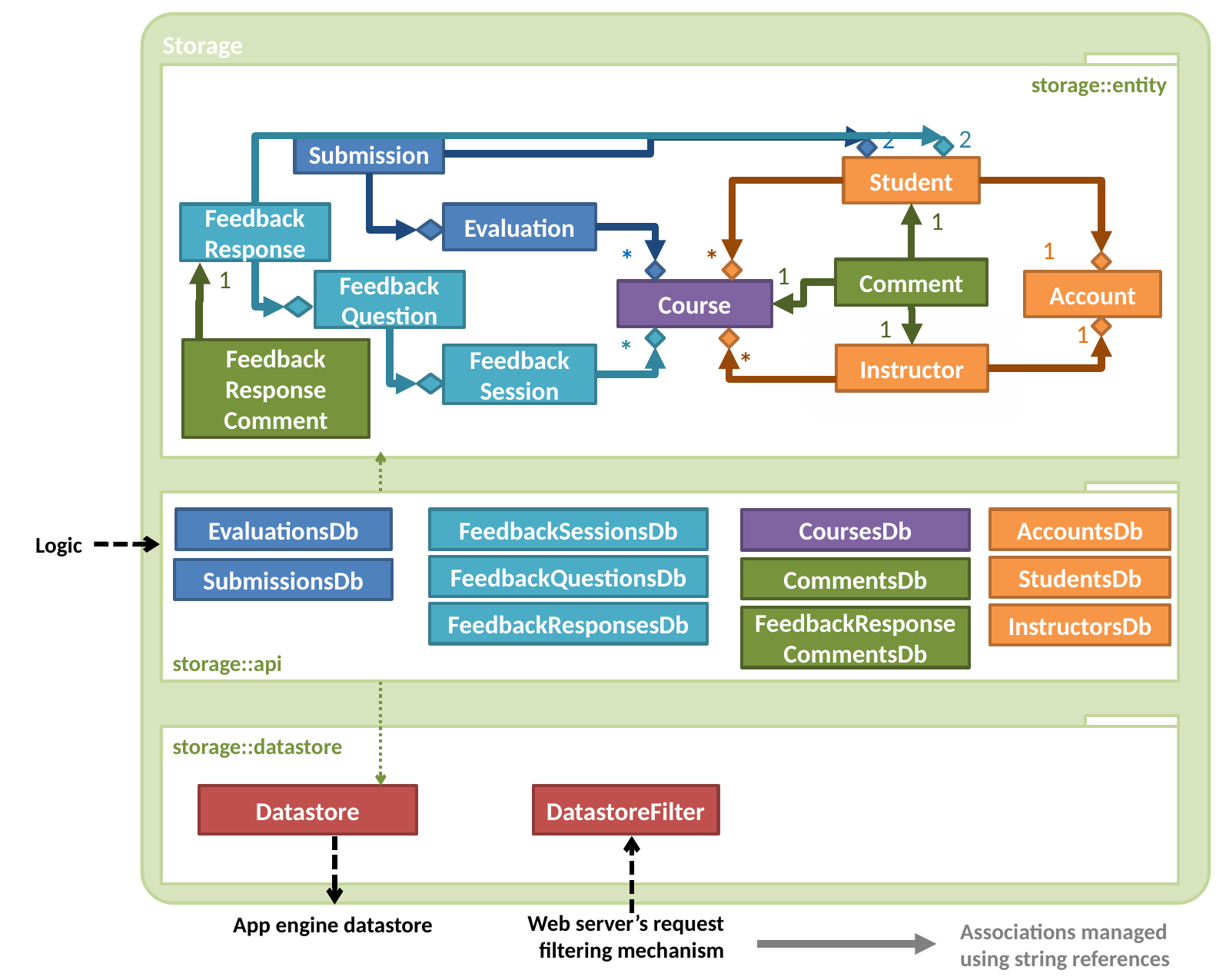

2
2
Submission

Student
Feedback
Response
Evaluation
1

1
*
*

Comment

1
1
Feedback
Question
Account
Course

1

1

*
Feedback
Response
Comment
Feedback
Session
Instructor
*

EvaluationsDb
FeedbackSessionsDb
AccountsDb
CoursesDb
Logic
FeedbackQuestionsDb
StudentsDb
CommentsDb
SubmissionsDb
FeedbackResponsesDb
InstructorsDb
FeedbackResponse
CommentsDb
Datastore
DatastoreFilter
Web server’s request filtering mechanism
App engine datastore